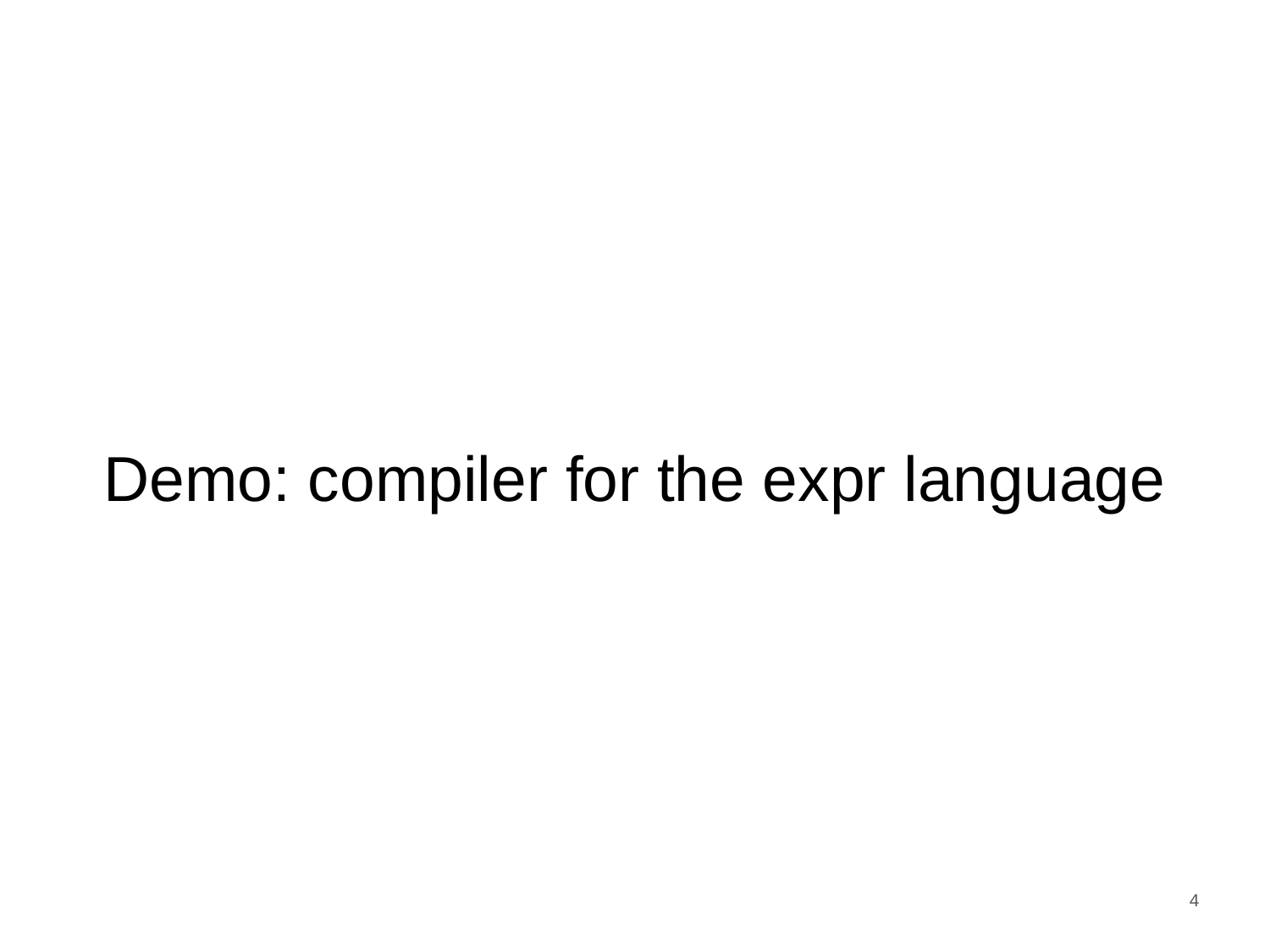

# Demo: compiler for the expr language
4